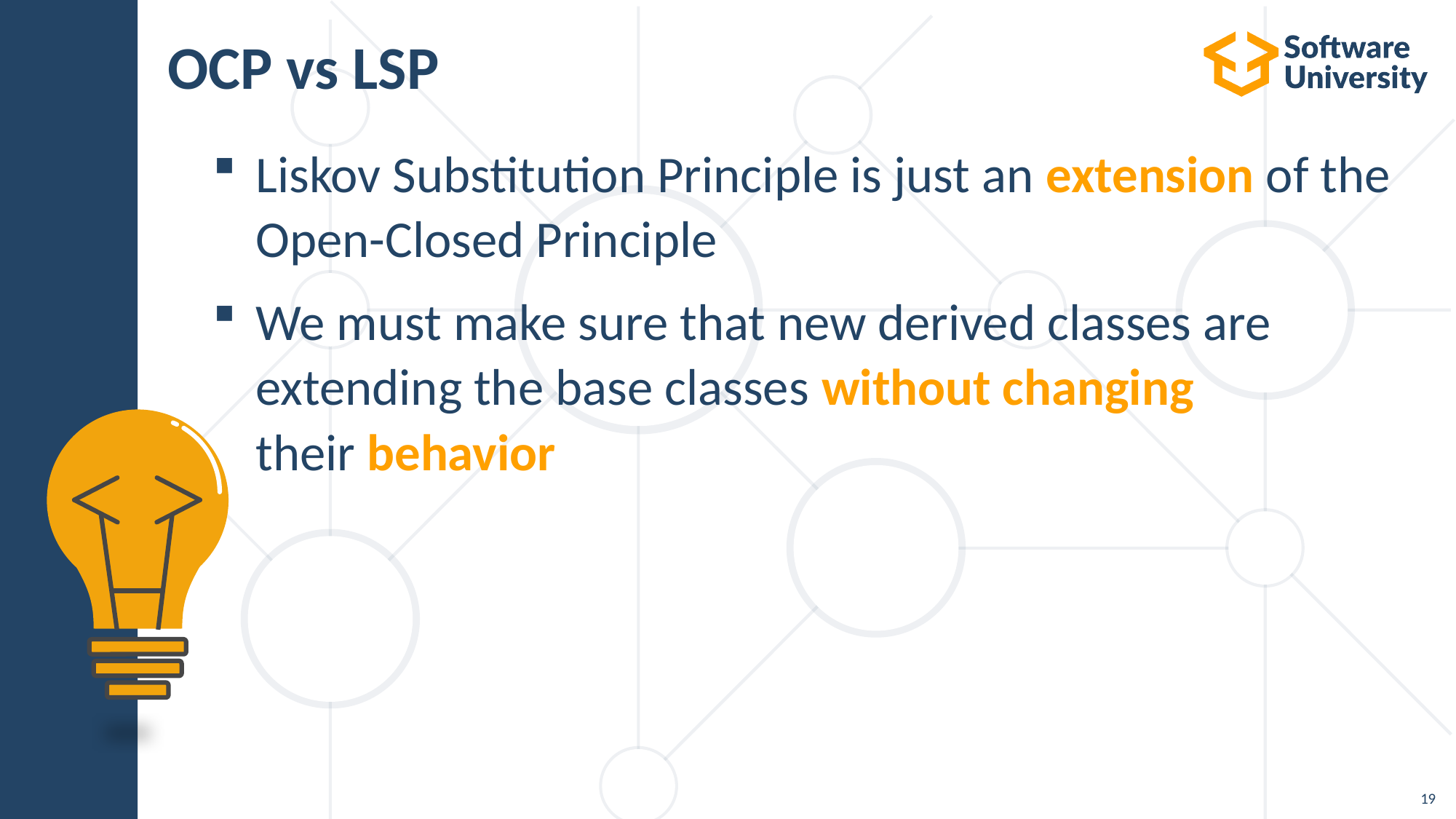

# OCP vs LSP
Liskov Substitution Principle is just an extension of the Open-Closed Principle
We must make sure that new derived classes are extending the base classes without changing
their behavior
19